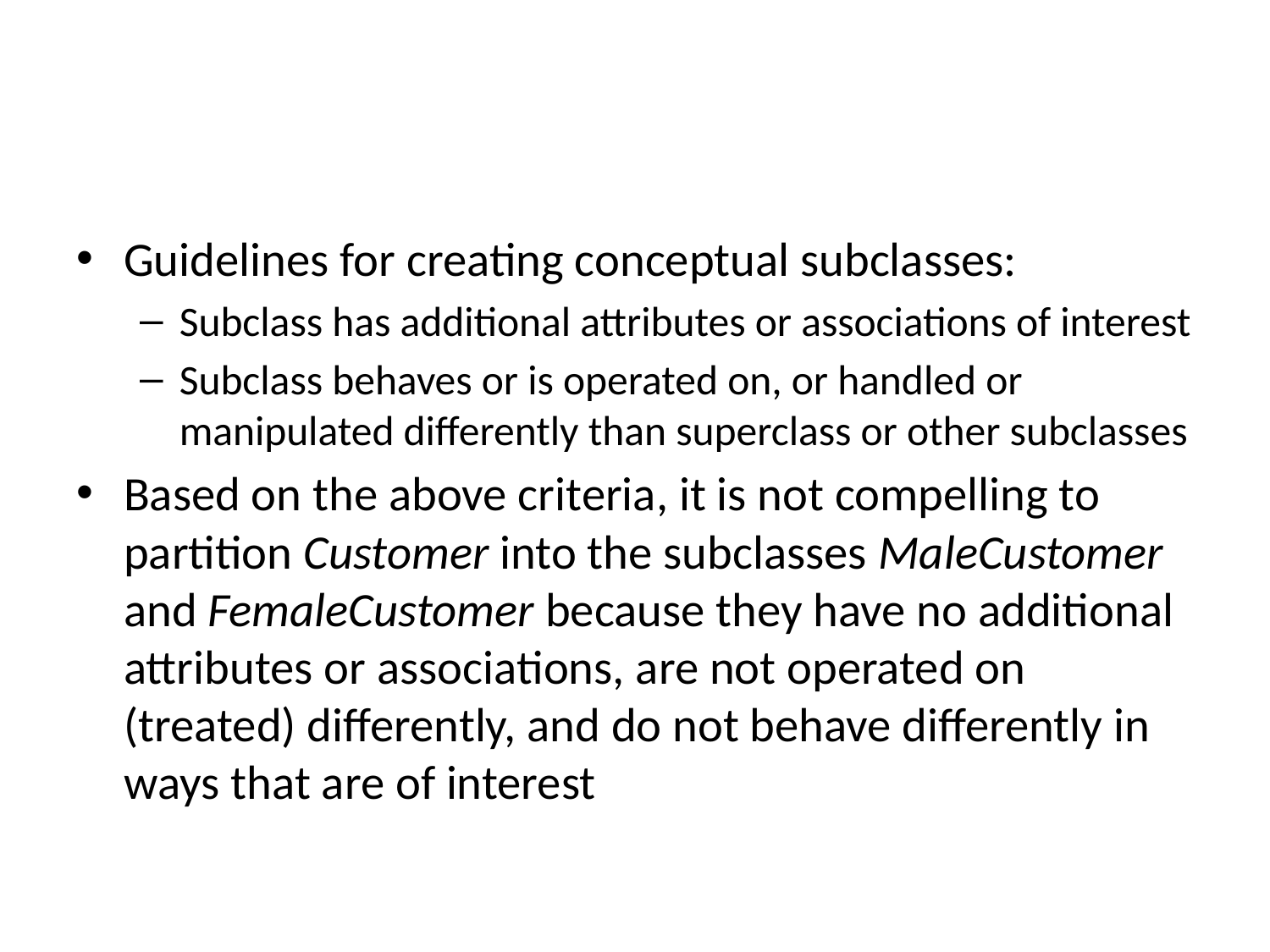

Guidelines for creating conceptual subclasses:
Subclass has additional attributes or associations of interest
Subclass behaves or is operated on, or handled or manipulated differently than superclass or other subclasses
Based on the above criteria, it is not compelling to partition Customer into the subclasses MaleCustomer and FemaleCustomer because they have no additional attributes or associations, are not operated on (treated) differently, and do not behave differently in ways that are of interest